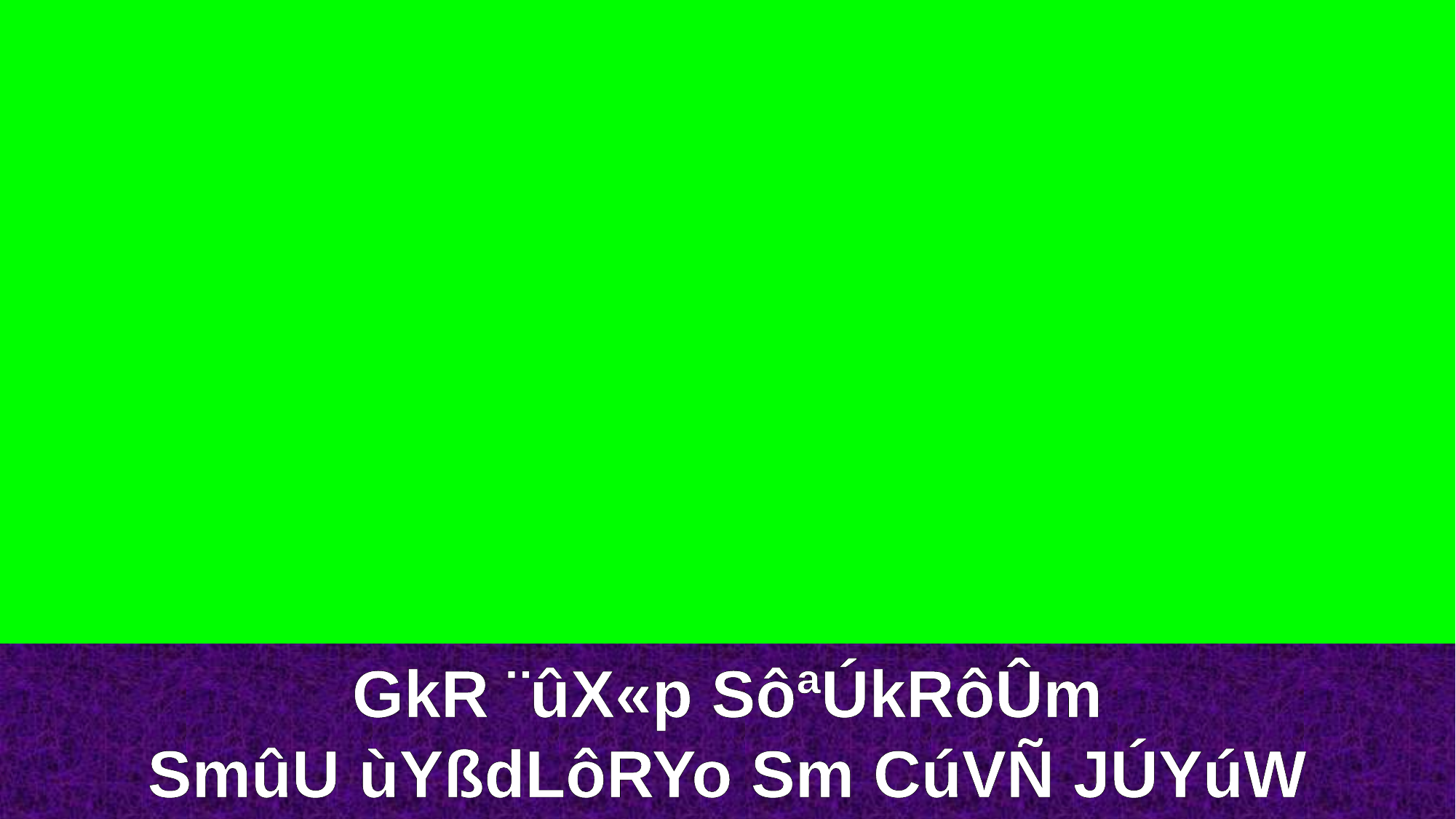

GkR ¨ûX«p SôªÚkRôÛm
SmûU ùYßdLôRYo Sm CúVÑ JÚYúW